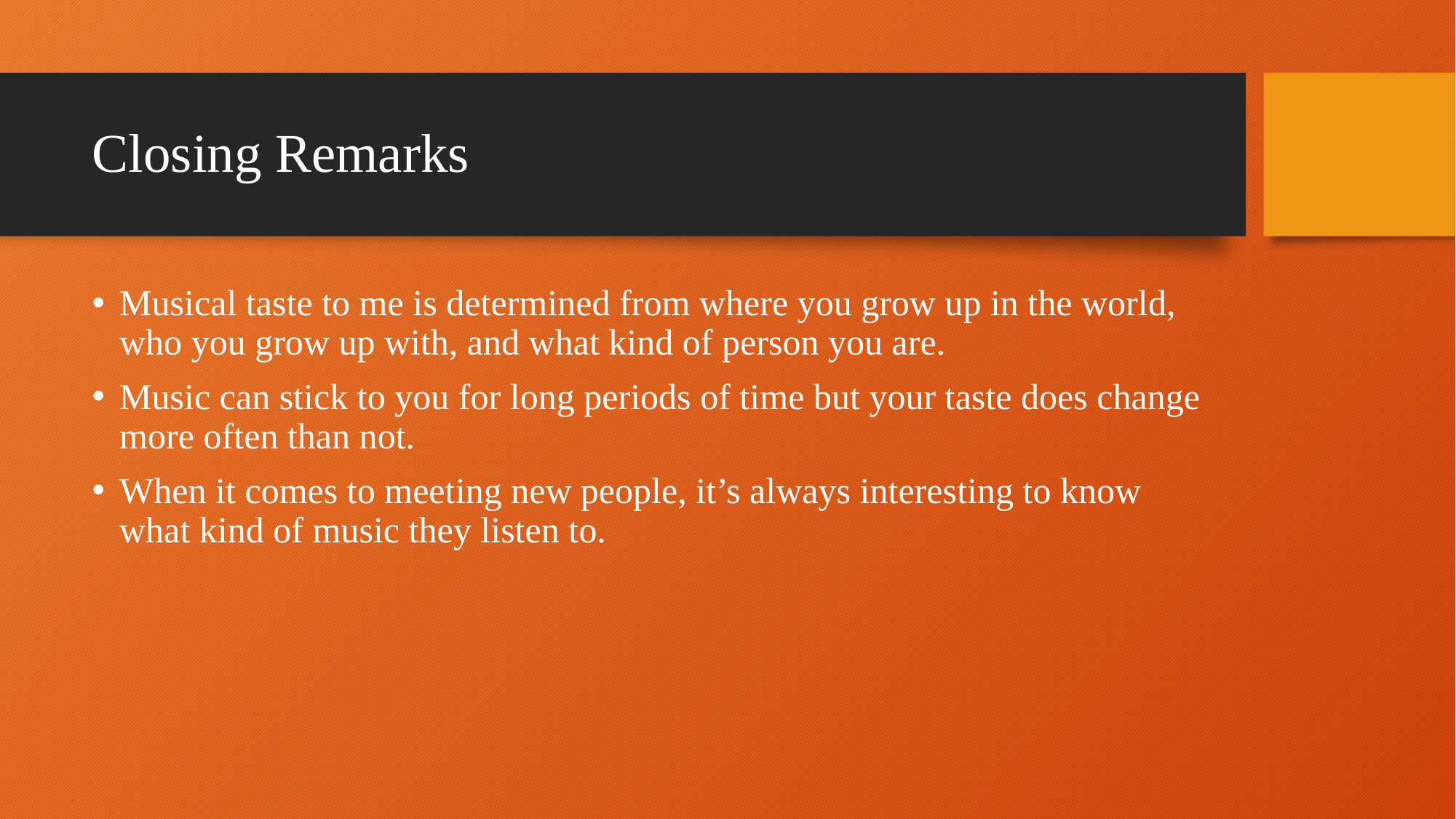

# Closing Remarks
Musical taste to me is determined from where you grow up in the world, who you grow up with, and what kind of person you are.
Music can stick to you for long periods of time but your taste does change more often than not.
When it comes to meeting new people, it’s always interesting to know what kind of music they listen to.